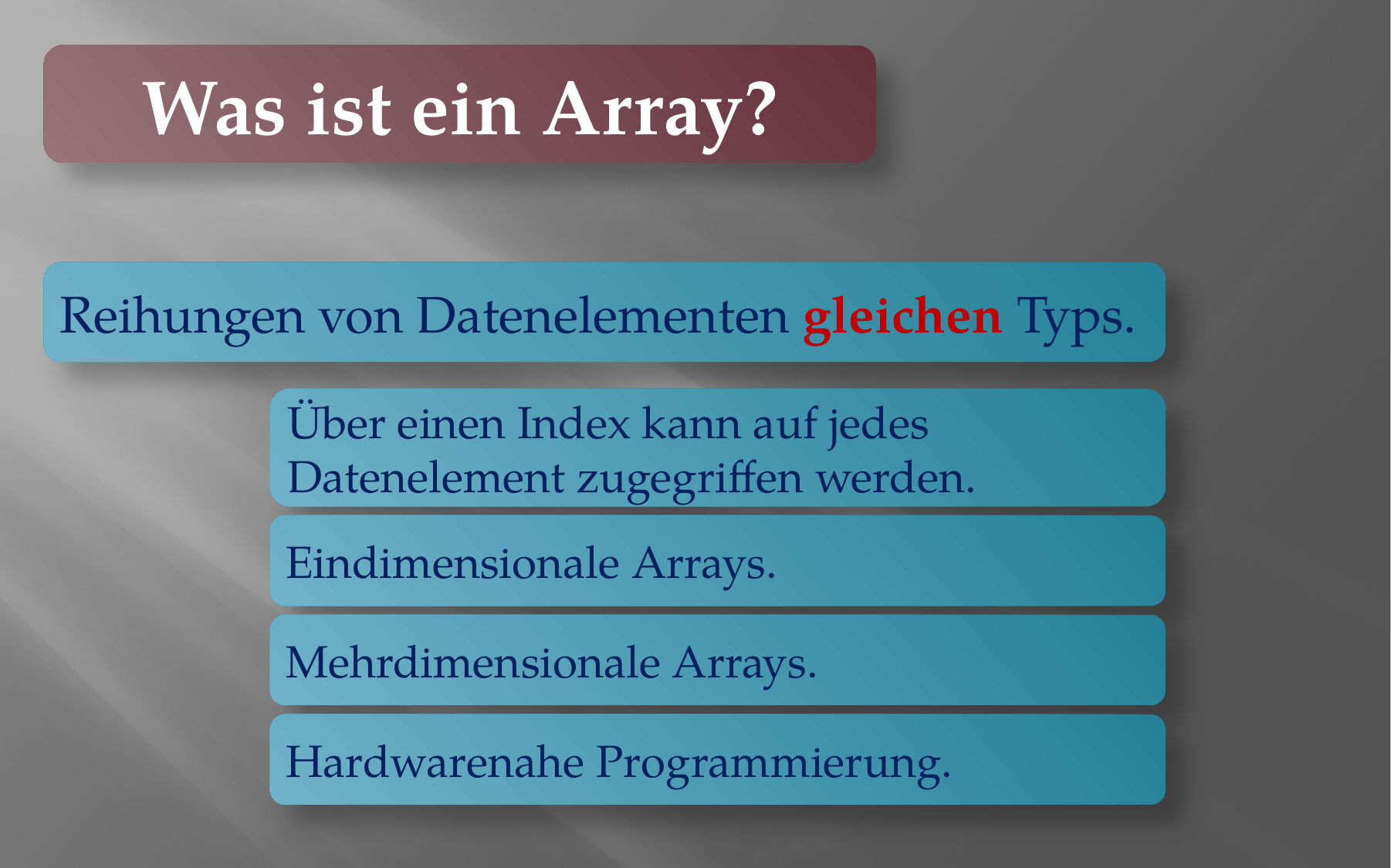

Was ist ein Array?
Reihungen von Datenelementen gleichen Typs.
Über einen Index kann auf jedes Datenelement zugegriffen werden.
Eindimensionale Arrays.
Mehrdimensionale Arrays.
Hardwarenahe Programmierung.